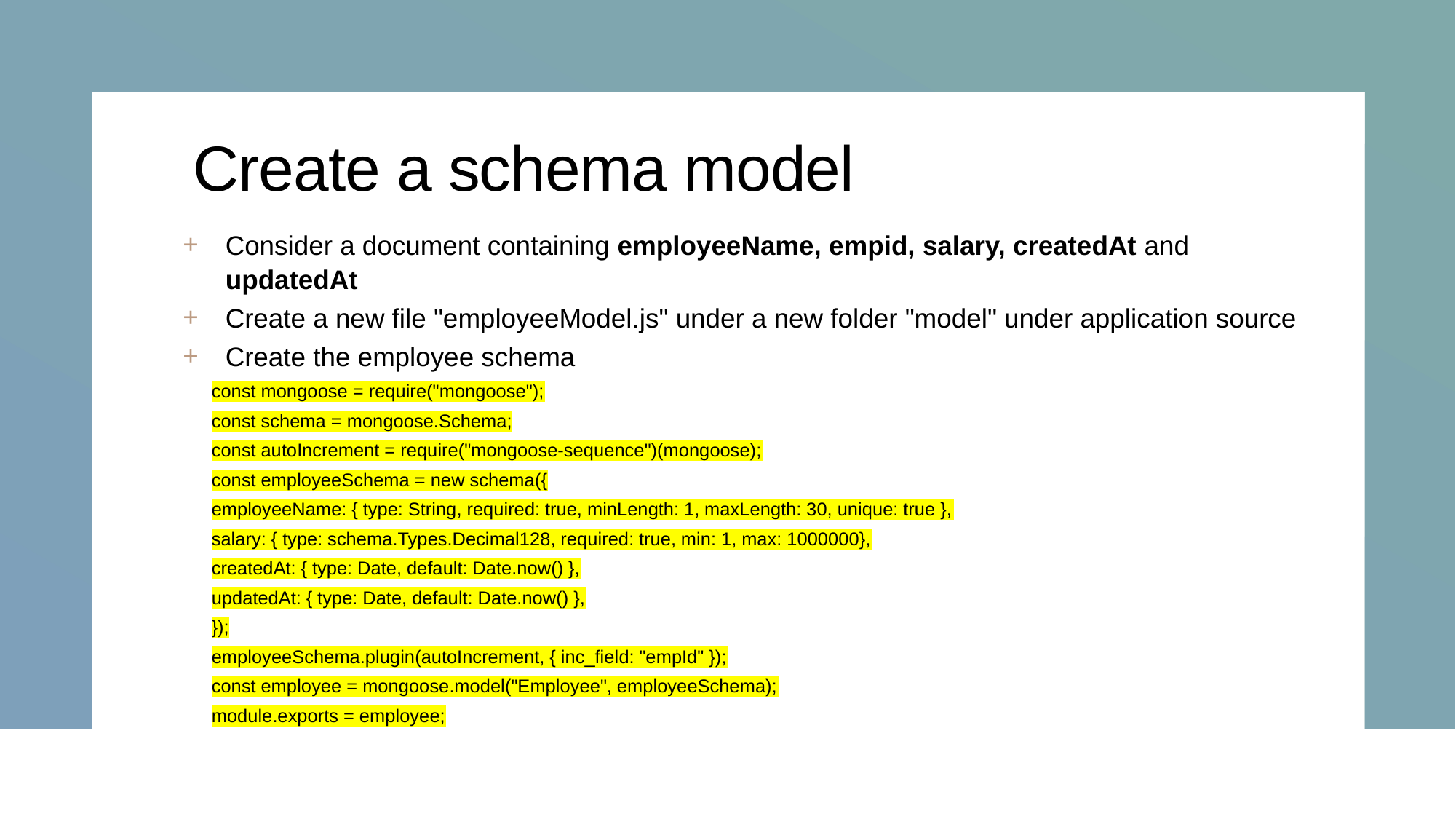

# Create a schema model
Consider a document containing employeeName, empid, salary, createdAt and updatedAt
Create a new file "employeeModel.js" under a new folder "model" under application source
Create the employee schema
const mongoose = require("mongoose");
const schema = mongoose.Schema;
const autoIncrement = require("mongoose-sequence")(mongoose);
const employeeSchema = new schema({
employeeName: { type: String, required: true, minLength: 1, maxLength: 30, unique: true },
salary: { type: schema.Types.Decimal128, required: true, min: 1, max: 1000000},
createdAt: { type: Date, default: Date.now() },
updatedAt: { type: Date, default: Date.now() },
});
employeeSchema.plugin(autoIncrement, { inc_field: "empId" });
const employee = mongoose.model("Employee", employeeSchema);
module.exports = employee;